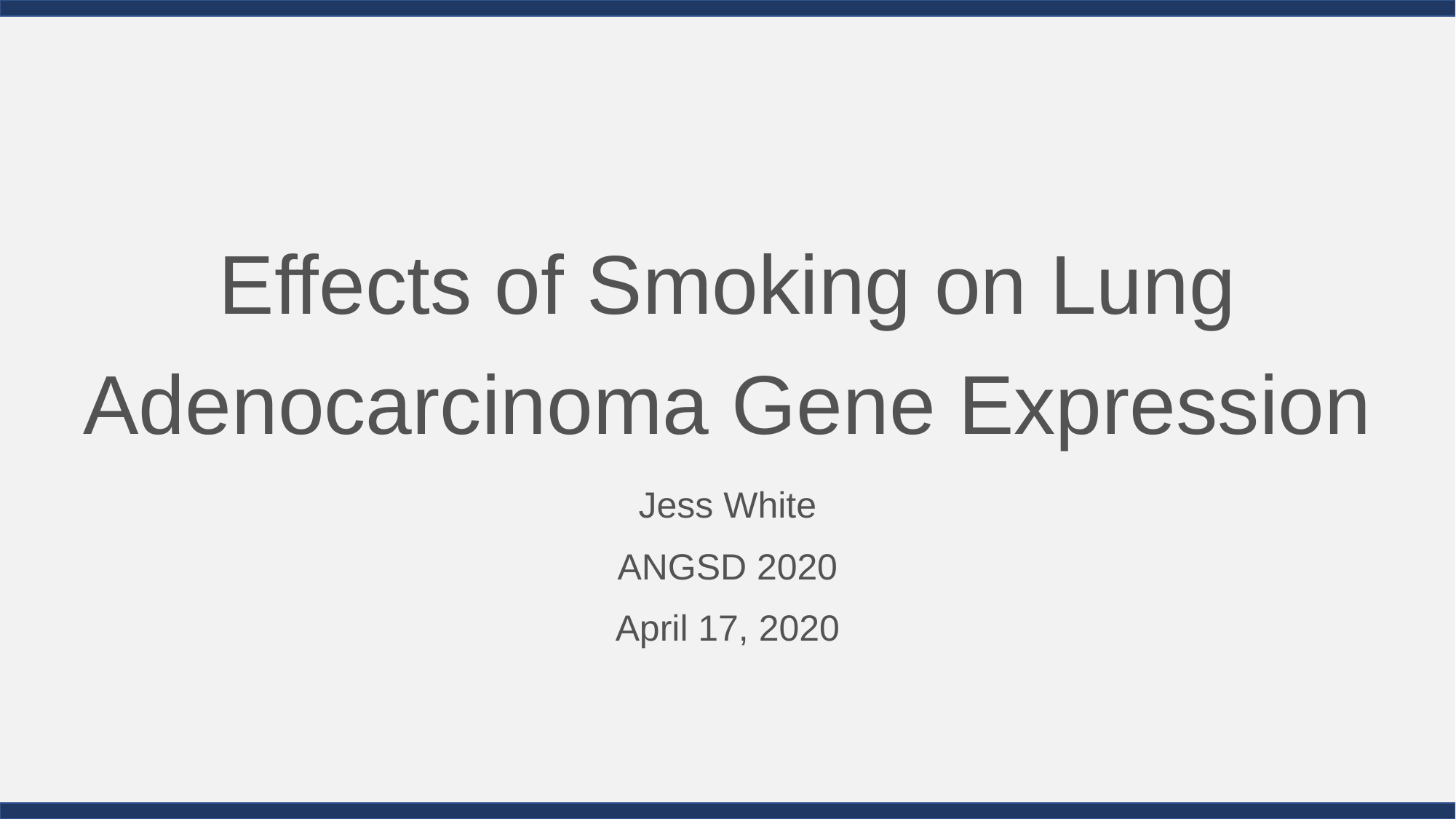

# Effects of Smoking on Lung Adenocarcinoma Gene Expression
Jess White
ANGSD 2020
April 17, 2020